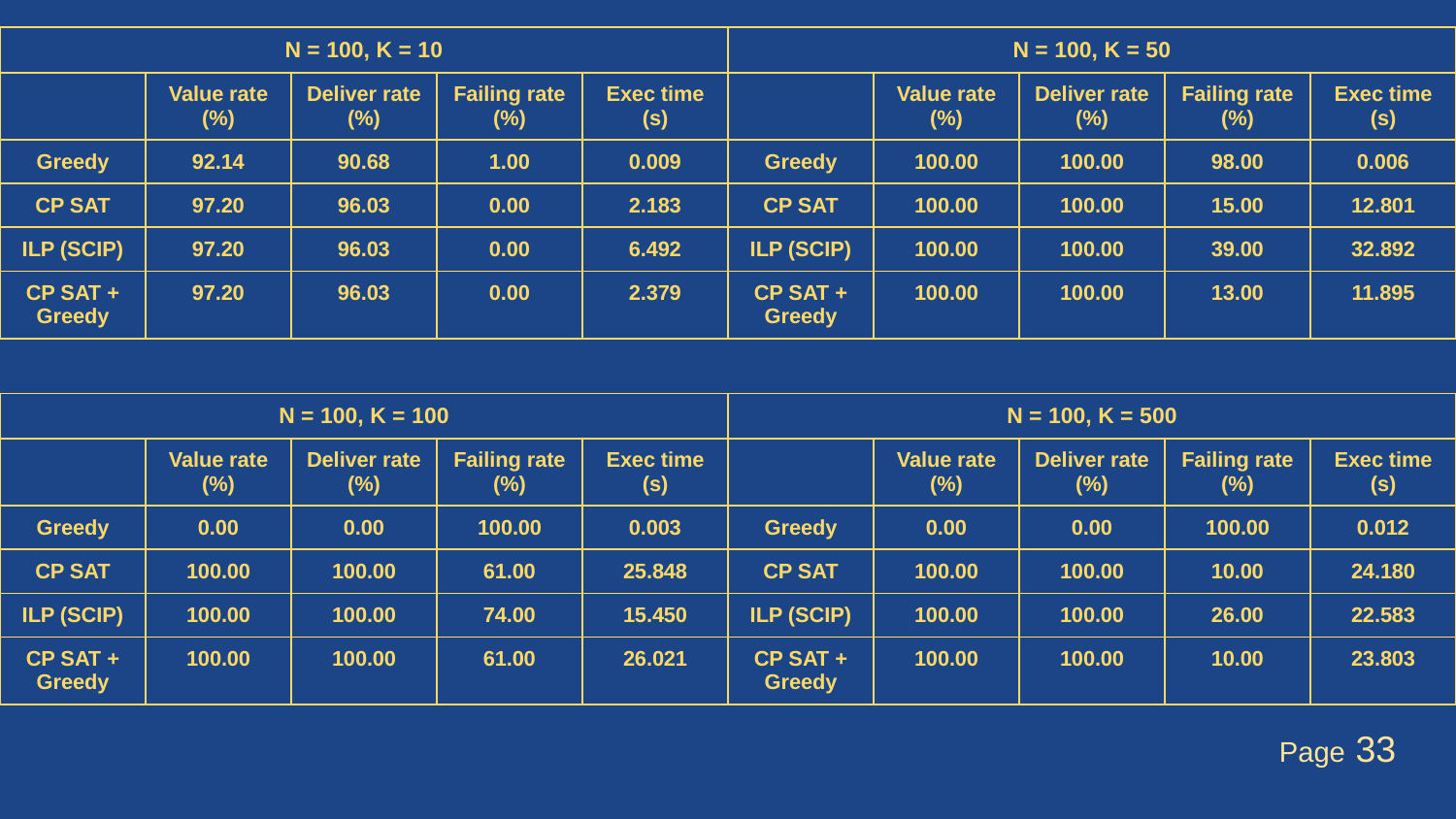

| N = 100, K = 10 |  |  |  |  | N = 100, K = 50 |  |  |  |  |
| --- | --- | --- | --- | --- | --- | --- | --- | --- | --- |
|  | Value rate (%) | Deliver rate (%) | Failing rate (%) | Exec time (s) |  | Value rate (%) | Deliver rate (%) | Failing rate (%) | Exec time (s) |
| Greedy | 92.14 | 90.68 | 1.00 | 0.009 | Greedy | 100.00 | 100.00 | 98.00 | 0.006 |
| CP SAT | 97.20 | 96.03 | 0.00 | 2.183 | CP SAT | 100.00 | 100.00 | 15.00 | 12.801 |
| ILP (SCIP) | 97.20 | 96.03 | 0.00 | 6.492 | ILP (SCIP) | 100.00 | 100.00 | 39.00 | 32.892 |
| CP SAT + Greedy | 97.20 | 96.03 | 0.00 | 2.379 | CP SAT + Greedy | 100.00 | 100.00 | 13.00 | 11.895 |

| N = 100, K = 100 |  |  |  |  | N = 100, K = 500 |  |  |  |  |
| --- | --- | --- | --- | --- | --- | --- | --- | --- | --- |
|  | Value rate (%) | Deliver rate (%) | Failing rate (%) | Exec time (s) |  | Value rate (%) | Deliver rate (%) | Failing rate (%) | Exec time (s) |
| Greedy | 0.00 | 0.00 | 100.00 | 0.003 | Greedy | 0.00 | 0.00 | 100.00 | 0.012 |
| CP SAT | 100.00 | 100.00 | 61.00 | 25.848 | CP SAT | 100.00 | 100.00 | 10.00 | 24.180 |
| ILP (SCIP) | 100.00 | 100.00 | 74.00 | 15.450 | ILP (SCIP) | 100.00 | 100.00 | 26.00 | 22.583 |
| CP SAT + Greedy | 100.00 | 100.00 | 61.00 | 26.021 | CP SAT + Greedy | 100.00 | 100.00 | 10.00 | 23.803 |
Page 33